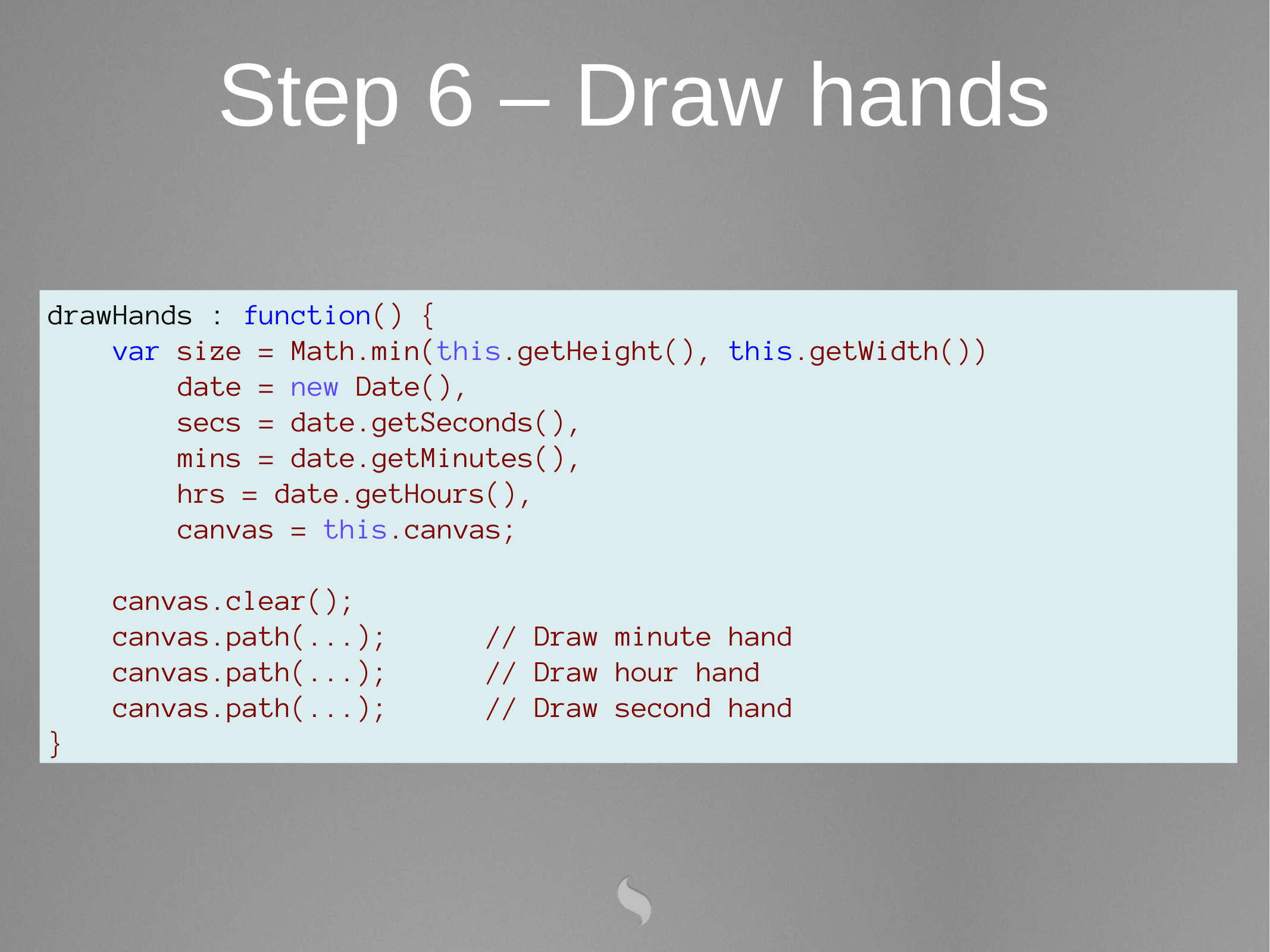

Step 6 – Draw hands

drawHands : function() {
    var size = Math.min(this.getHeight(), this.getWidth())
        date = new Date(),
        secs = date.getSeconds(),
        mins = date.getMinutes(),
        hrs = date.getHours(),
        canvas = this.canvas;

    canvas.clear();
    canvas.path(...);      // Draw minute hand
    canvas.path(...);      // Draw hour hand
    canvas.path(...);      // Draw second hand
}